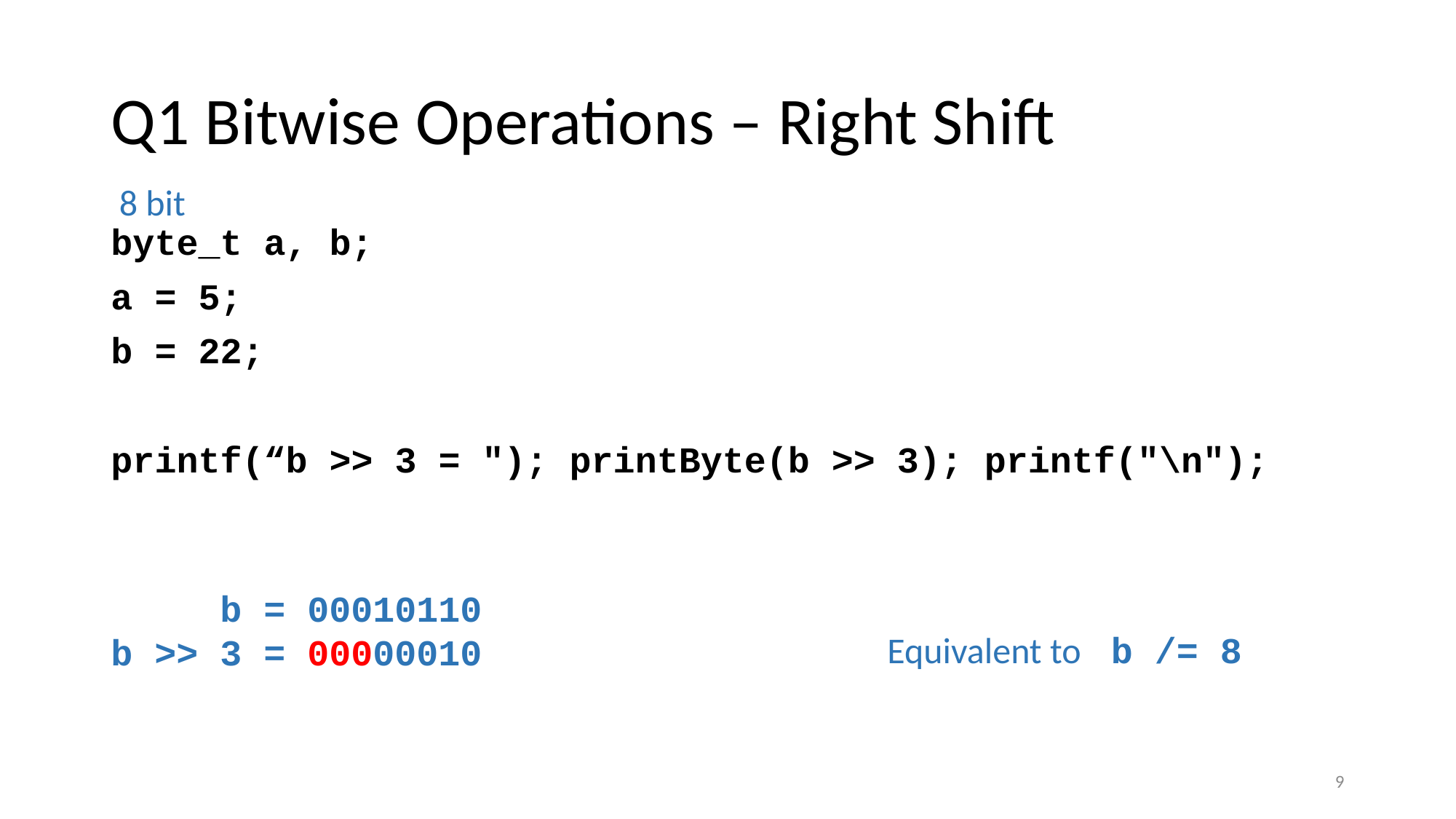

# Q1 Bitwise Operations – Right Shift
8 bit
byte_t a, b;
a = 5;
b = 22;

printf(“b >> 3 = "); printByte(b >> 3); printf("\n");

     b = 00010110
b >> 3 = 00000010
Equivalent to  b /= 8
9